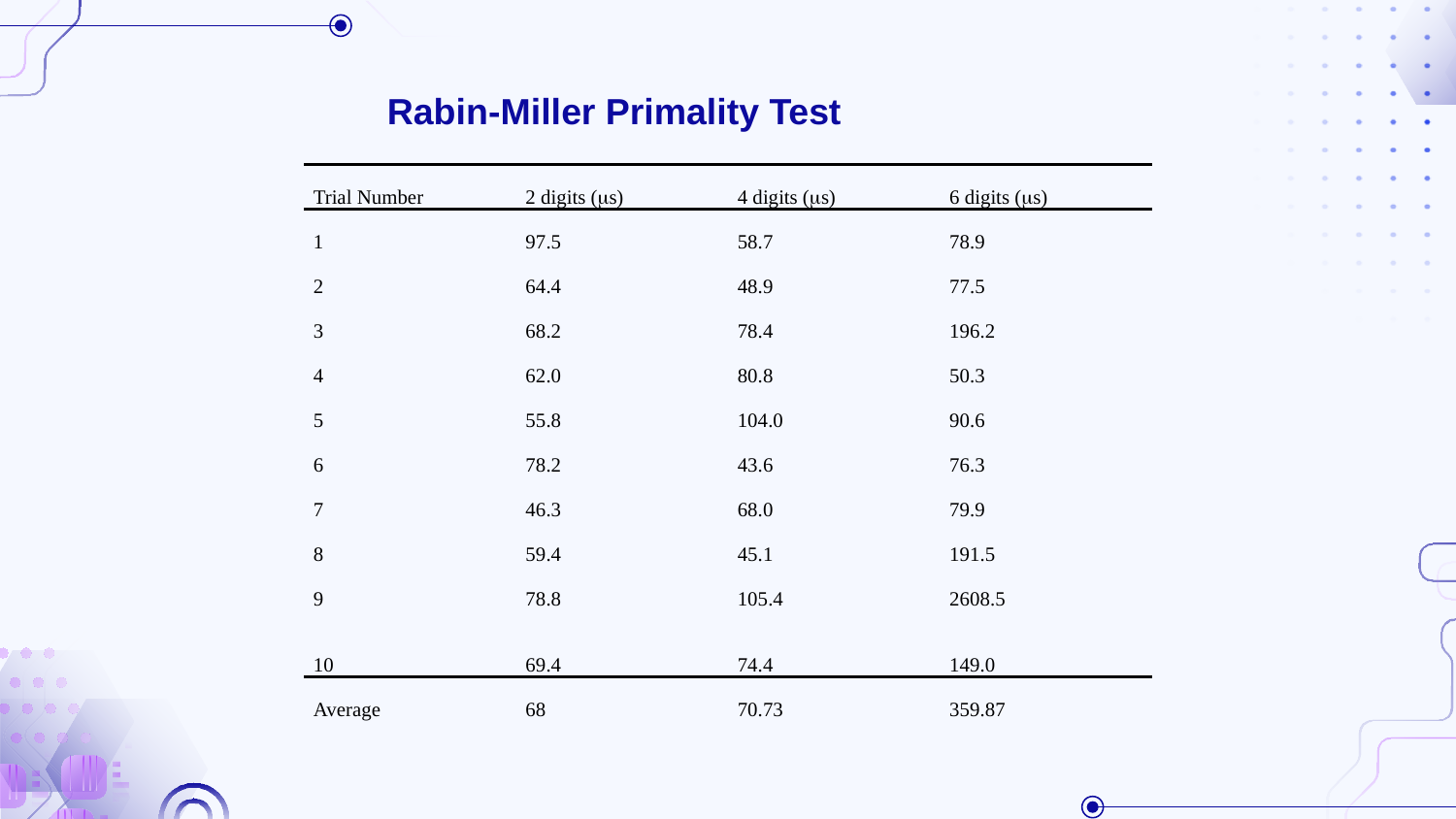

Rabin-Miller Primality Test
| Trial Number | 2 digits (μs) | 4 digits (μs) | 6 digits (μs) |
| --- | --- | --- | --- |
| 1 | 97.5 | 58.7 | 78.9 |
| 2 | 64.4 | 48.9 | 77.5 |
| 3 | 68.2 | 78.4 | 196.2 |
| 4 | 62.0 | 80.8 | 50.3 |
| 5 6 7 8 9 | 55.8 78.2 46.3 59.4 78.8 | 104.0 43.6 68.0 45.1 105.4 | 90.6 76.3 79.9 191.5 2608.5 |
| 10 | 69.4 | 74.4 | 149.0 |
| Average | 68 | 70.73 | 359.87 |